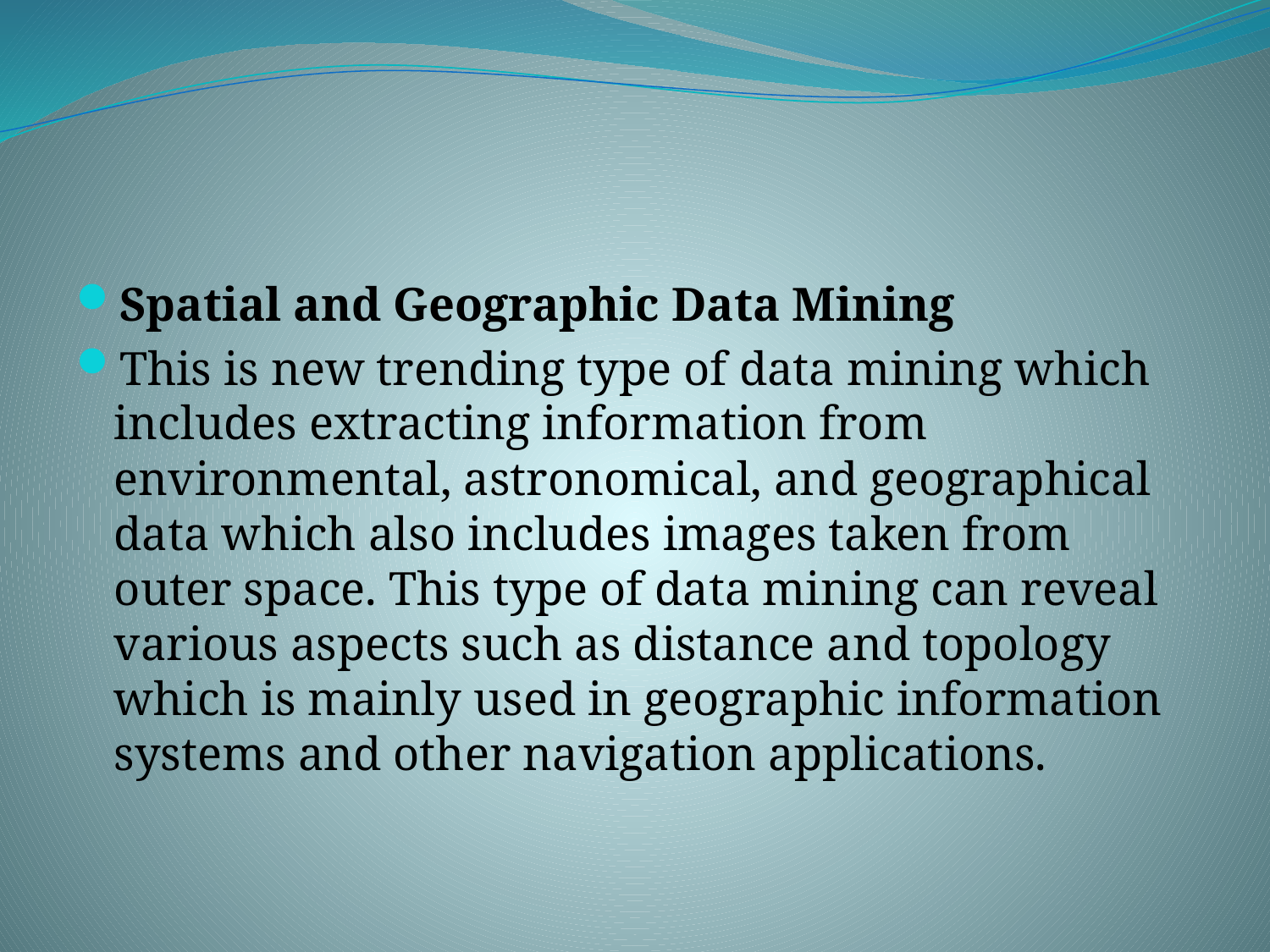

#
Spatial and Geographic Data Mining
This is new trending type of data mining which includes extracting information from environmental, astronomical, and geographical data which also includes images taken from outer space. This type of data mining can reveal various aspects such as distance and topology which is mainly used in geographic information systems and other navigation applications.